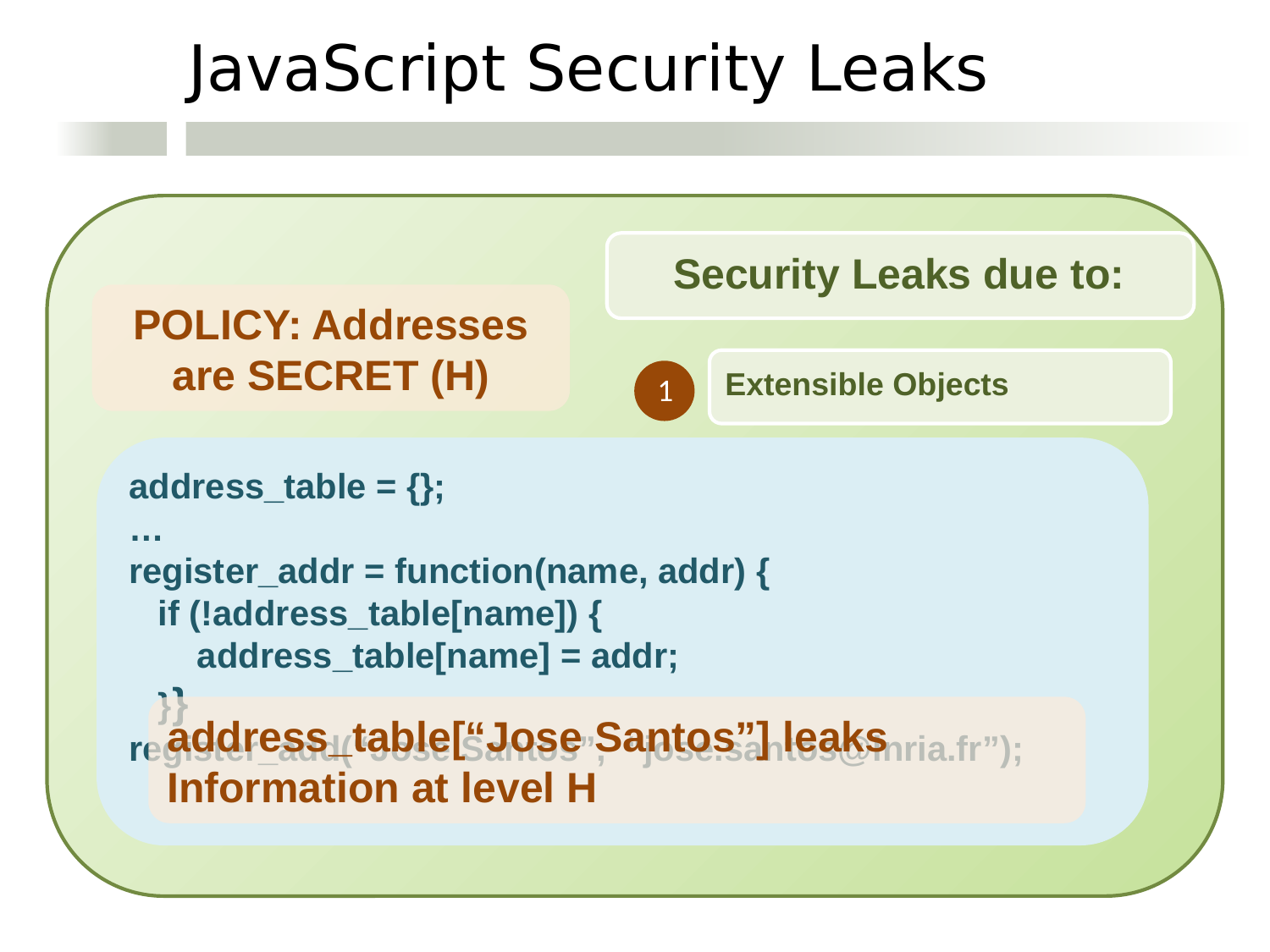

JavaScript Security Leaks

Security Leaks due to:
POLICY: Addresses are SECRET (H)

Extensible Objects

1
address_table = {};
…
register_addr = function(name, addr) {
   if (!address_table[name]) {
       address_table[name] = addr;
   }}
register_add(“Jose Santos”,  “jose.santos@inria.fr”);

address_table[“Jose Santos”] leaks
Information at level H